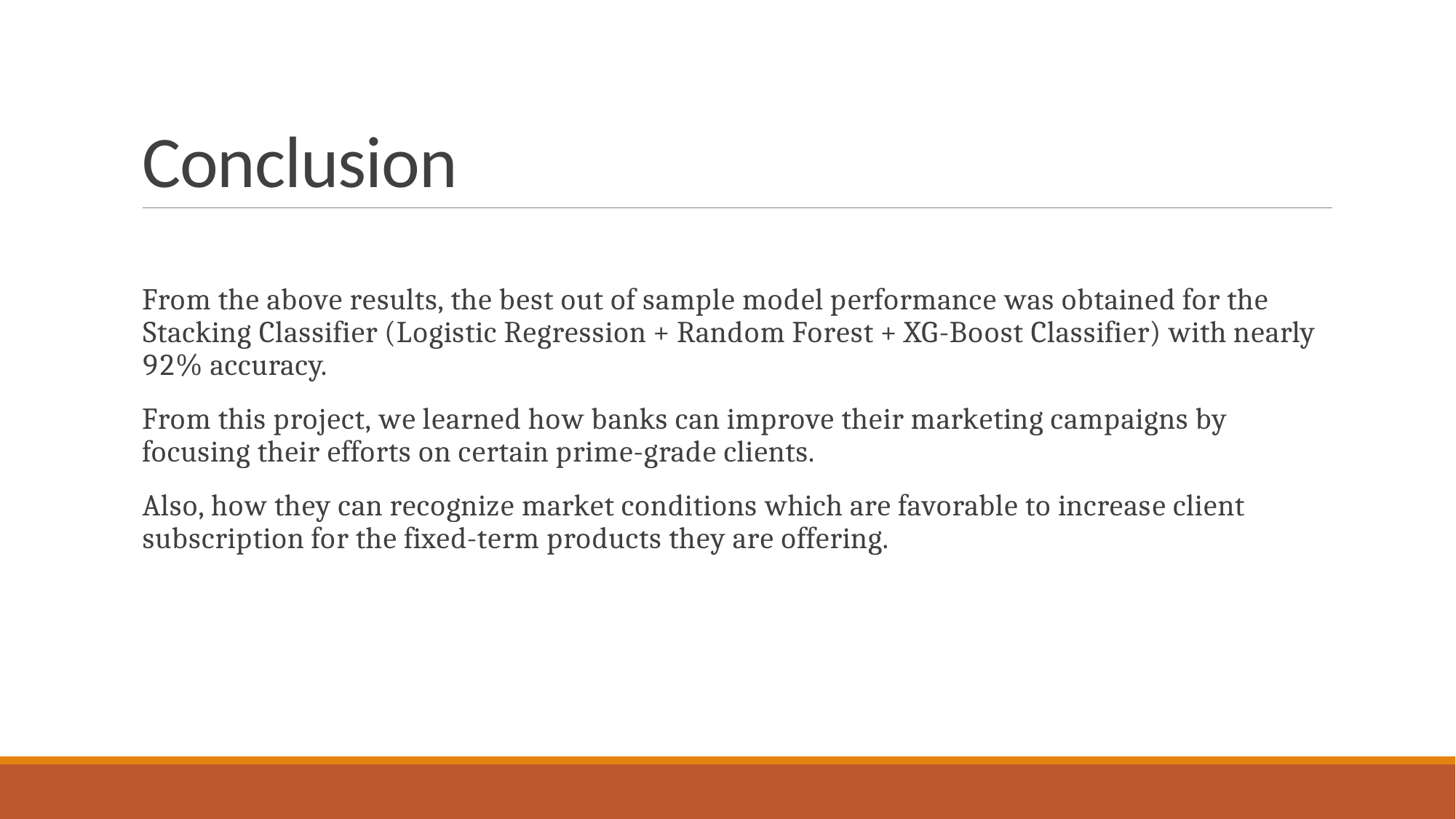

# Conclusion

From the above results, the best out of sample model performance was obtained for the Stacking Classifier (Logistic Regression + Random Forest + XG-Boost Classifier) with nearly 92% accuracy.
From this project, we learned how banks can improve their marketing campaigns by focusing their efforts on certain prime-grade clients.
Also, how they can recognize market conditions which are favorable to increase client subscription for the fixed-term products they are offering.